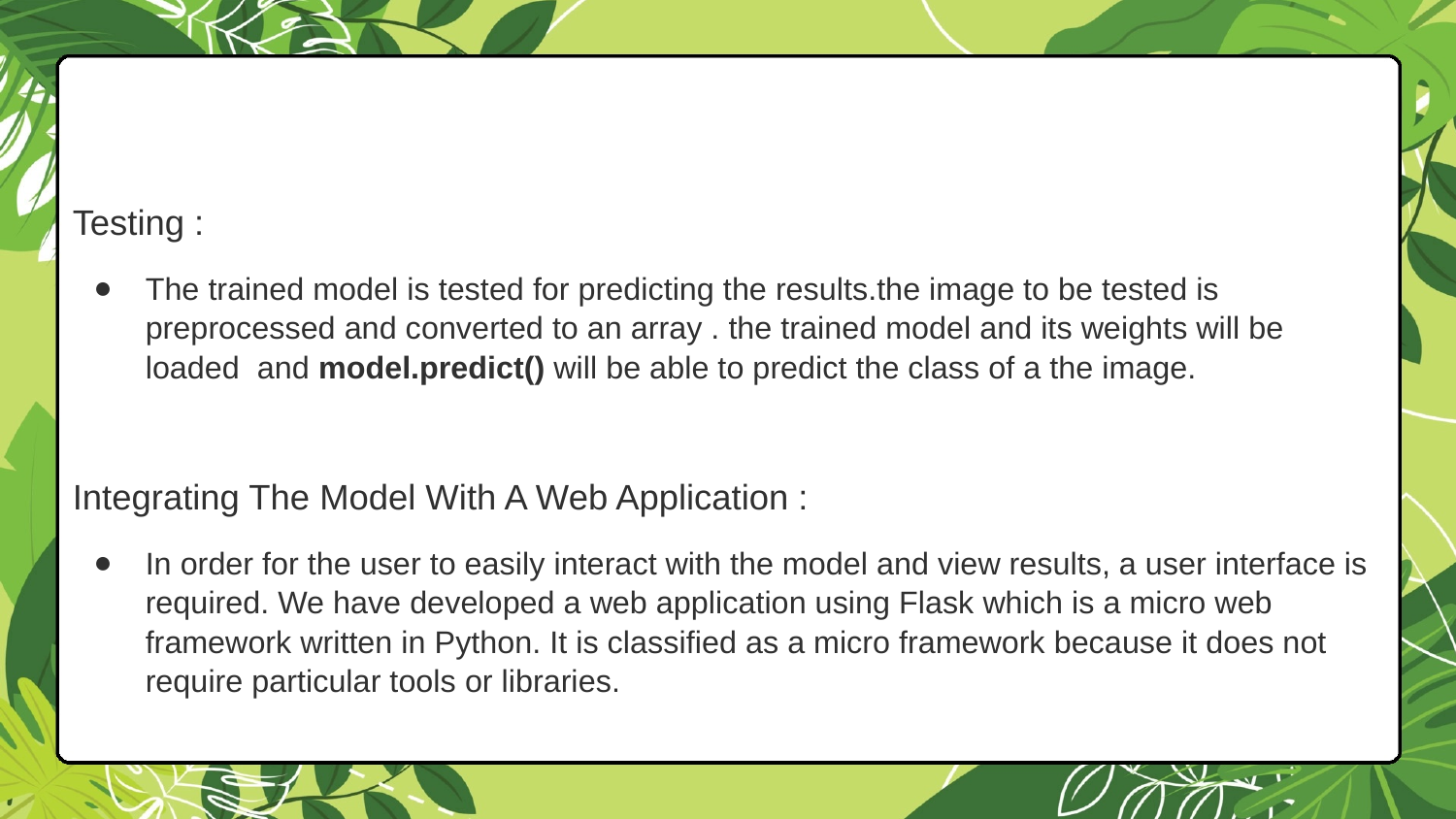

Testing :
The trained model is tested for predicting the results.the image to be tested is preprocessed and converted to an array . the trained model and its weights will be loaded  and model.predict() will be able to predict the class of a the image.

Integrating The Model With A Web Application :
In order for the user to easily interact with the model and view results, a user interface is required. We have developed a web application using Flask which is a micro web framework written in Python. It is classified as a micro framework because it does not require particular tools or libraries.